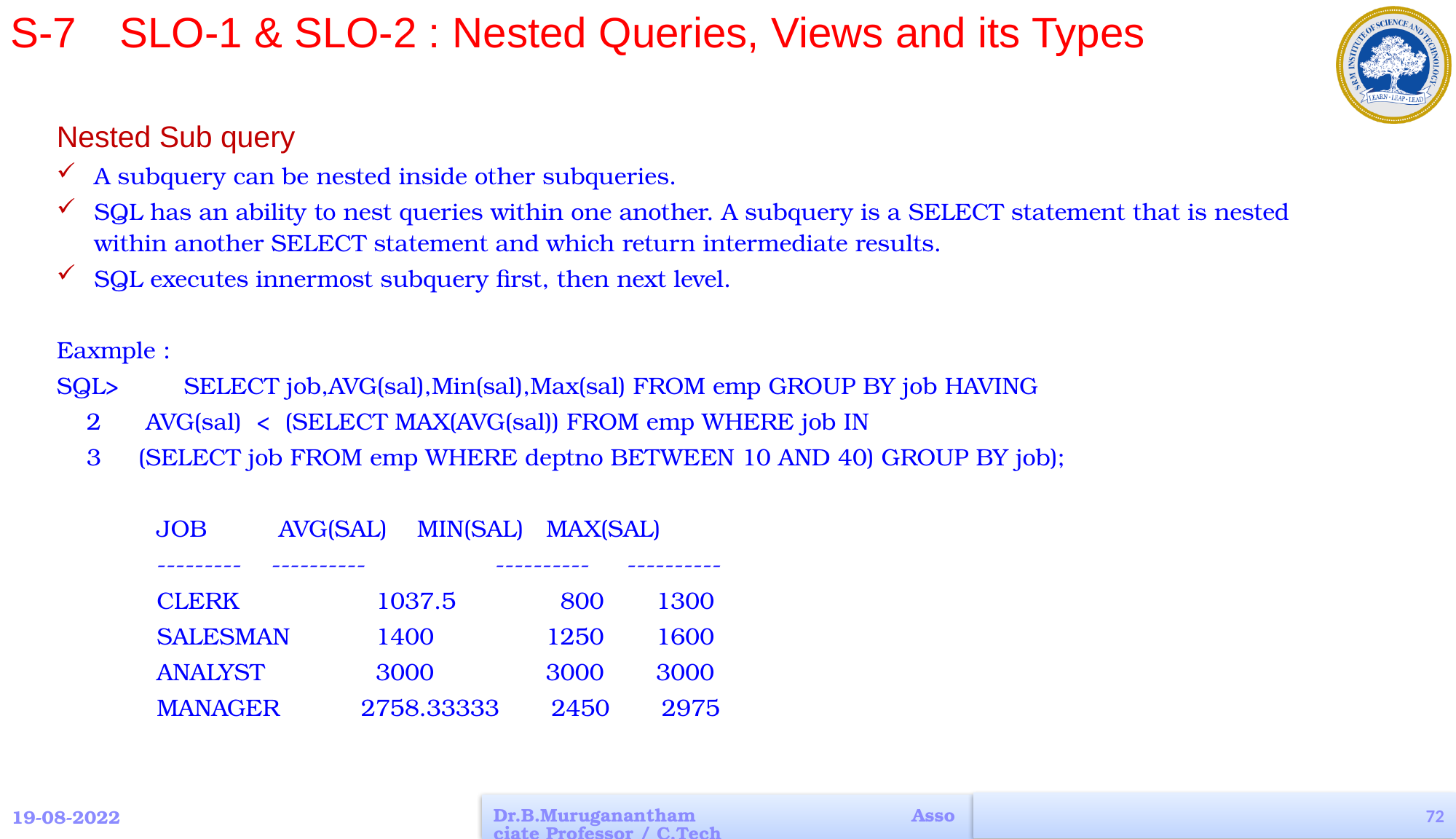

S-7	SLO-1 & SLO-2 : Nested Queries, Views and its Types
Nested Sub query
A subquery can be nested inside other subqueries.
SQL has an ability to nest queries within one another. A subquery is a SELECT statement that is nested within another SELECT statement and which return intermediate results.
SQL executes innermost subquery first, then next level.

Eaxmple :
SQL> 	SELECT job,AVG(sal),Min(sal),Max(sal) FROM emp GROUP BY job HAVING
    2      AVG(sal)  <  (SELECT MAX(AVG(sal)) FROM emp WHERE job IN
    3     (SELECT job FROM emp WHERE deptno BETWEEN 10 AND 40) GROUP BY job);

JOB        	 AVG(SAL)    MIN(SAL)   MAX(SAL)
--------- 		---------- 	      ----------     ----------
CLERK       	  1037.5              800       1300
SALESMAN        	  1400               1250       1600
ANALYST         	  3000               3000       3000
MANAGER   	2758.33333       2450       2975
72
19-08-2022
Dr.B.Muruganantham                                   Associate Professor / C.Tech